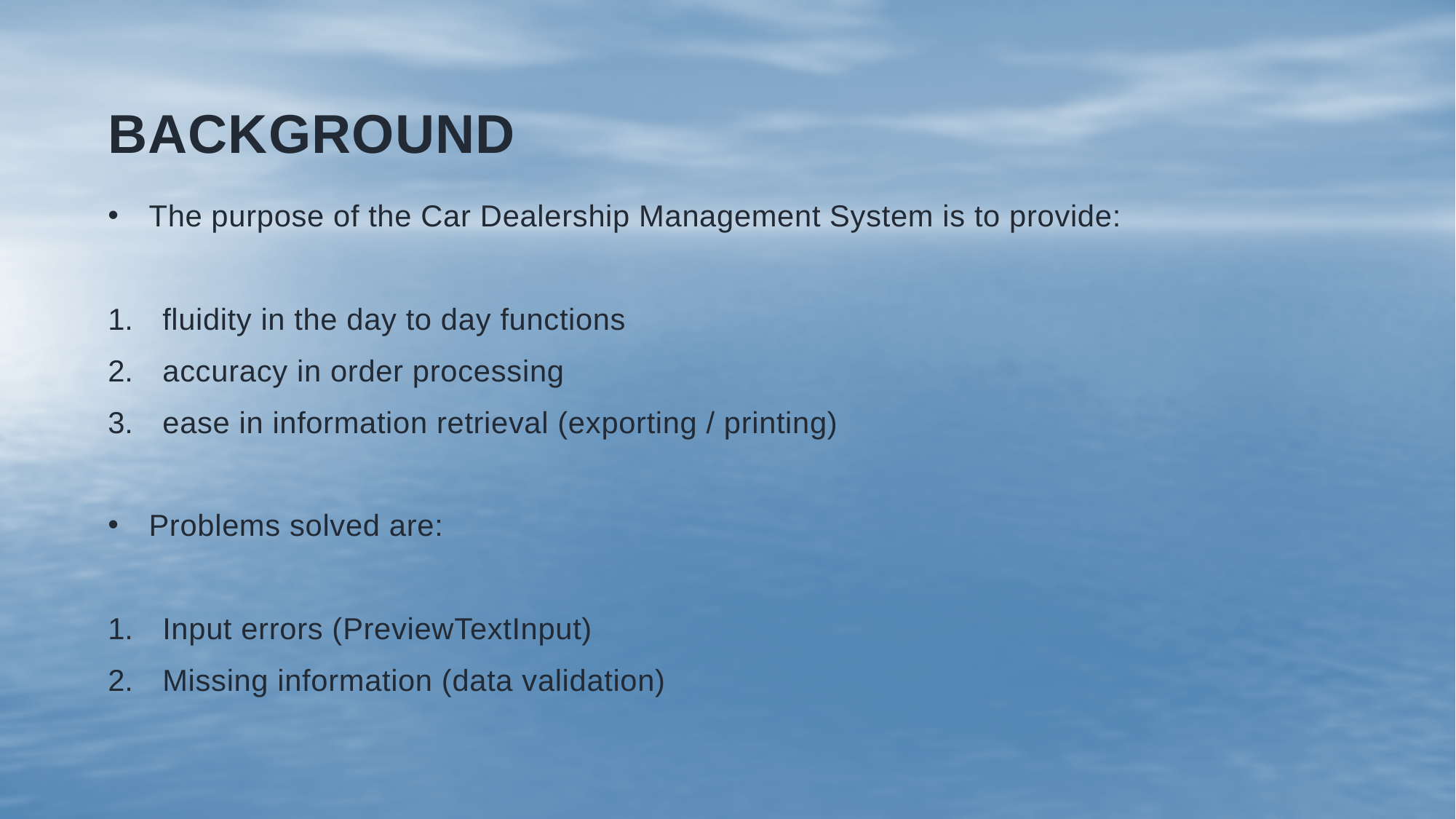

# background
The purpose of the Car Dealership Management System is to provide:

fluidity in the day to day functions
accuracy in order processing
ease in information retrieval (exporting / printing)

Problems solved are:

Input errors (PreviewTextInput)
Missing information (data validation)